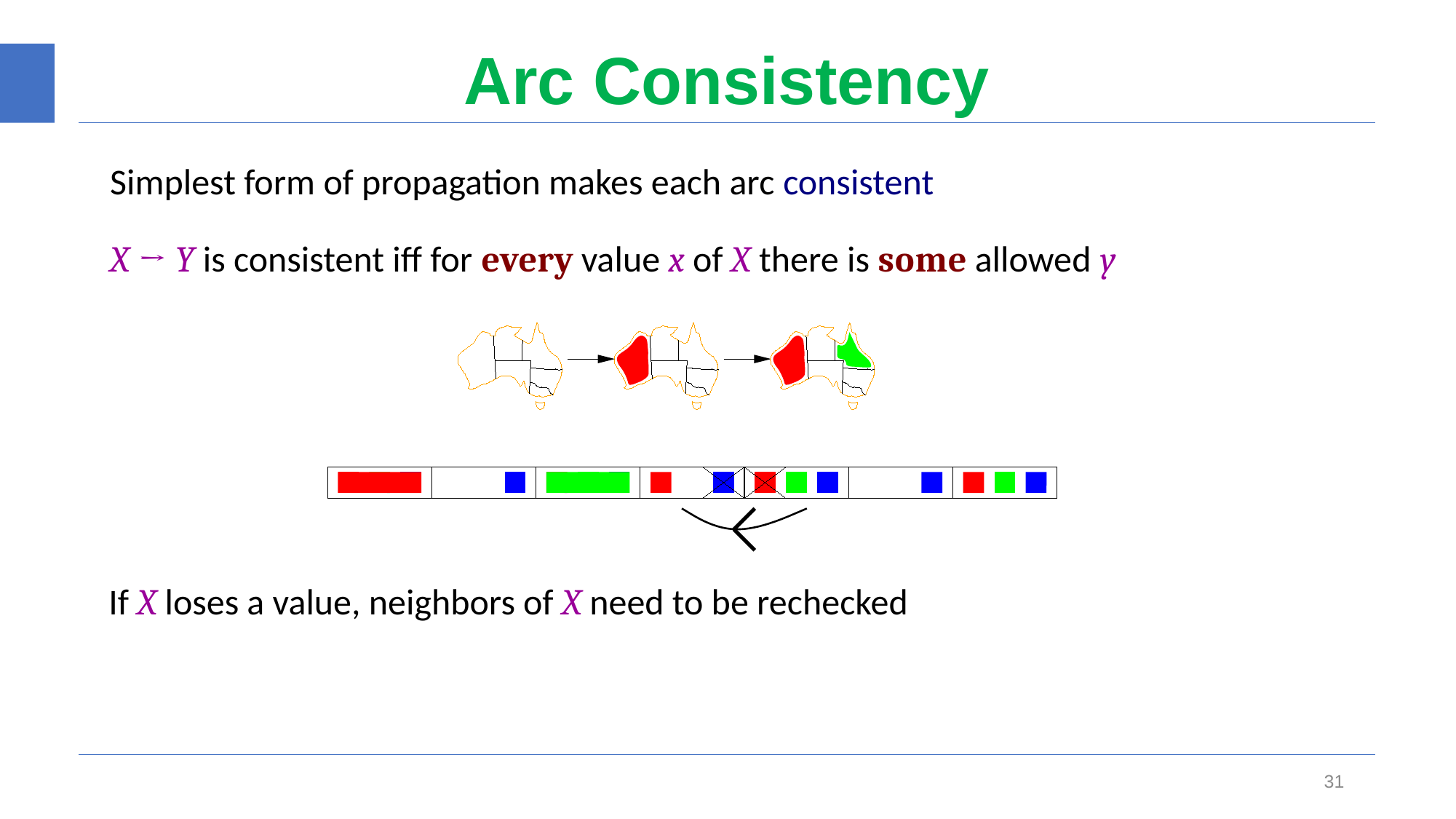

# Arc Consistency
Simplest form of propagation makes each arc consistent
X → Y is consistent iff for every value x of X there is some allowed y

If X loses a value, neighbors of X need to be rechecked
31